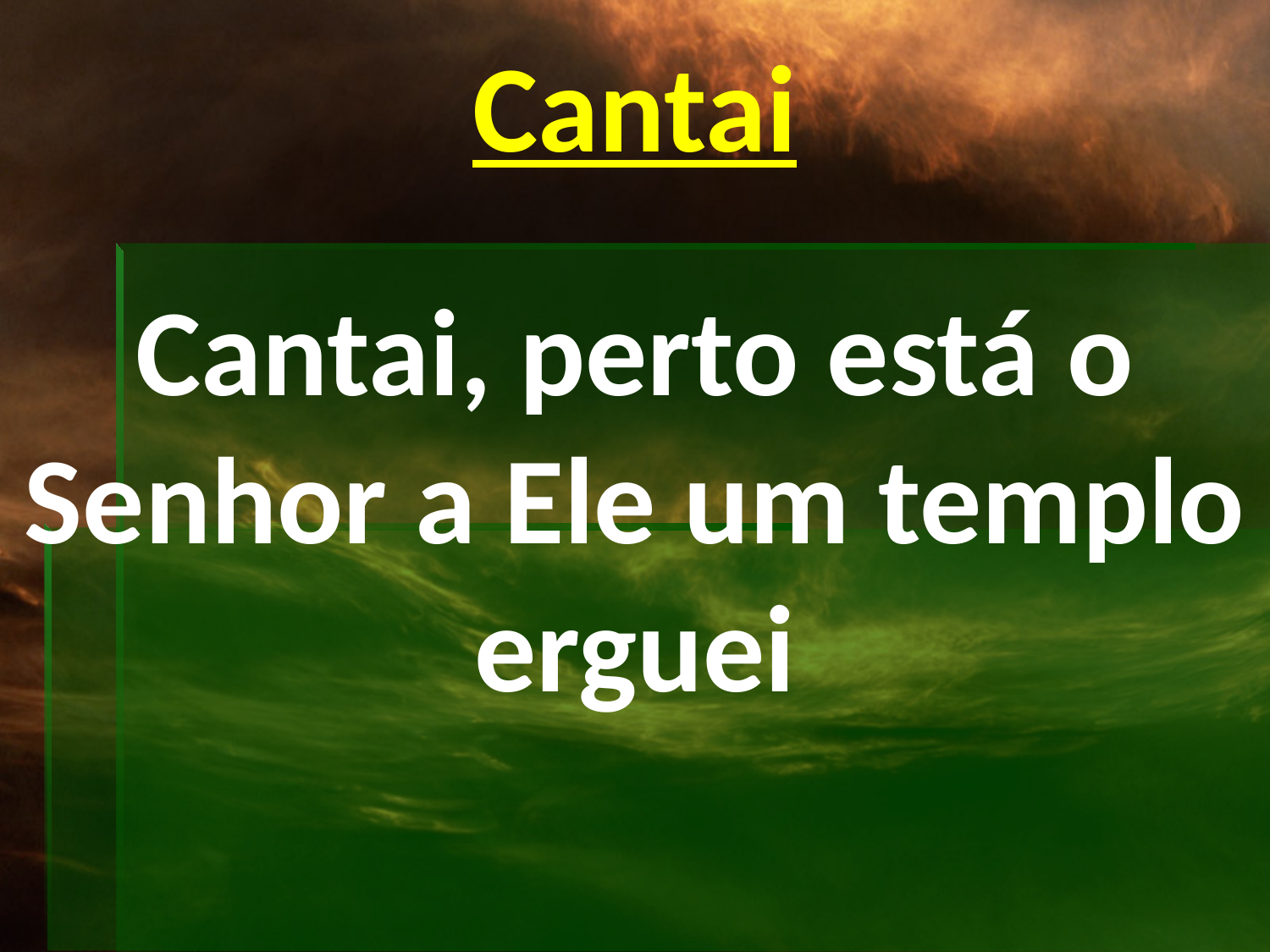

# Cantai
Cantai, perto está o Senhor a Ele um templo erguei